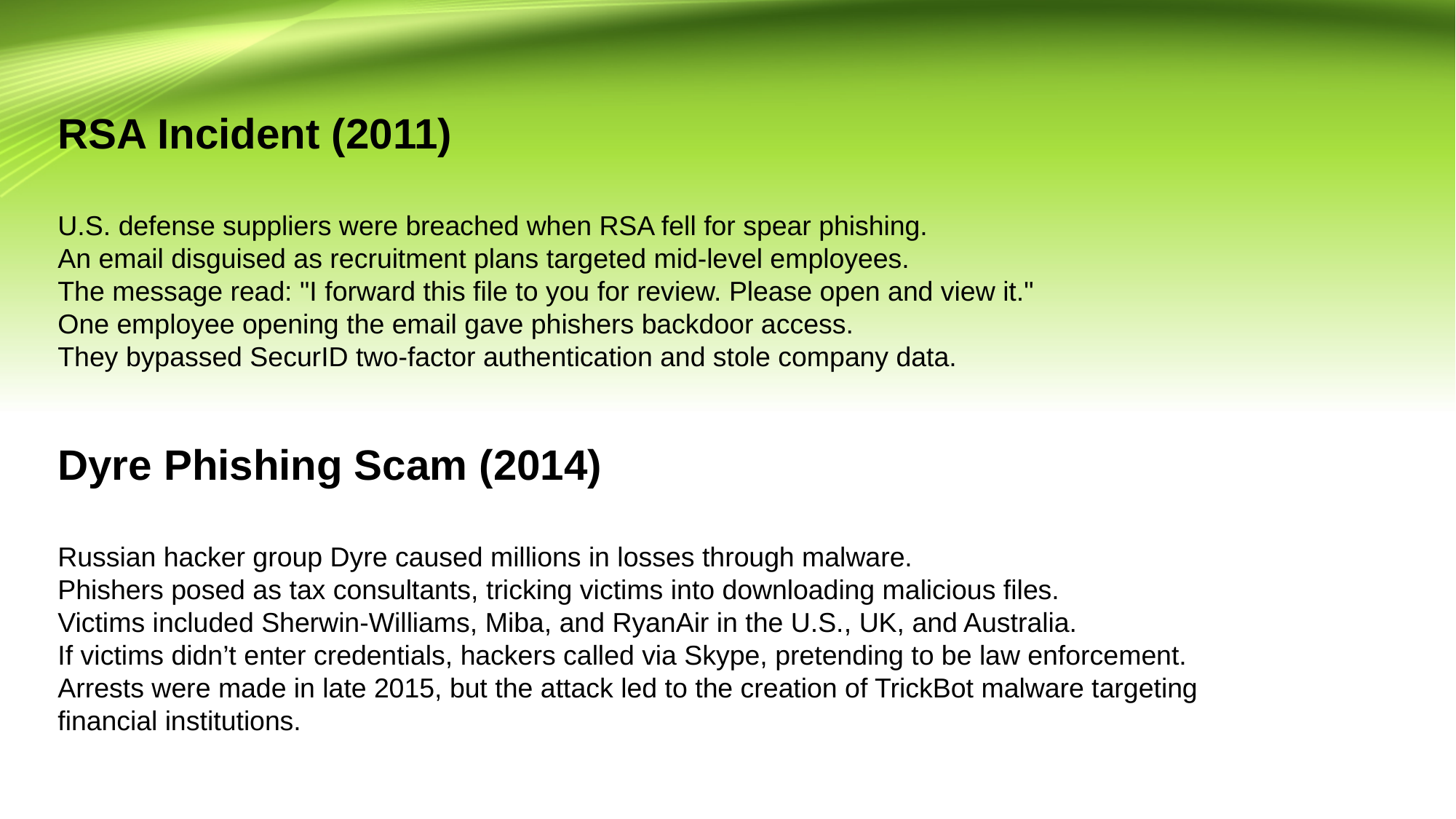

RSA Incident (2011)

U.S. defense suppliers were breached when RSA fell for spear phishing.
An email disguised as recruitment plans targeted mid-level employees.
The message read: "I forward this file to you for review. Please open and view it."
One employee opening the email gave phishers backdoor access.
They bypassed SecurID two-factor authentication and stole company data.

Dyre Phishing Scam (2014)

Russian hacker group Dyre caused millions in losses through malware.
Phishers posed as tax consultants, tricking victims into downloading malicious files.
Victims included Sherwin-Williams, Miba, and RyanAir in the U.S., UK, and Australia.
If victims didn’t enter credentials, hackers called via Skype, pretending to be law enforcement.
Arrests were made in late 2015, but the attack led to the creation of TrickBot malware targeting financial institutions.